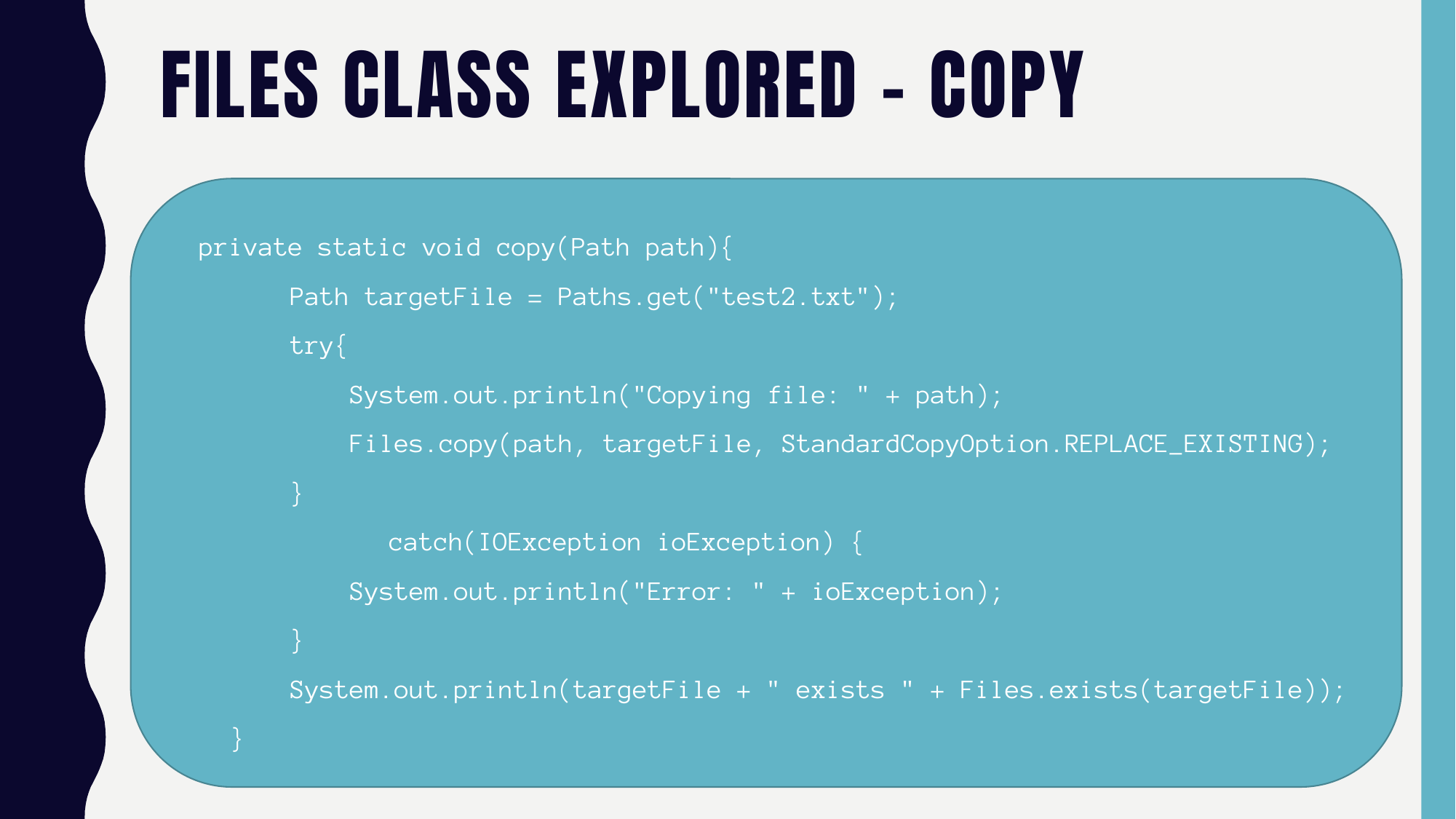

# Files Class Explored - copy
  private static void copy(Path path){
        Path targetFile = Paths.get("test2.txt");
        try{
            System.out.println("Copying file: " + path);
            Files.copy(path, targetFile, StandardCopyOption.REPLACE_EXISTING);
        }
		catch(IOException ioException) {
            System.out.println("Error: " + ioException);
        }
        System.out.println(targetFile + " exists " + Files.exists(targetFile));
    }